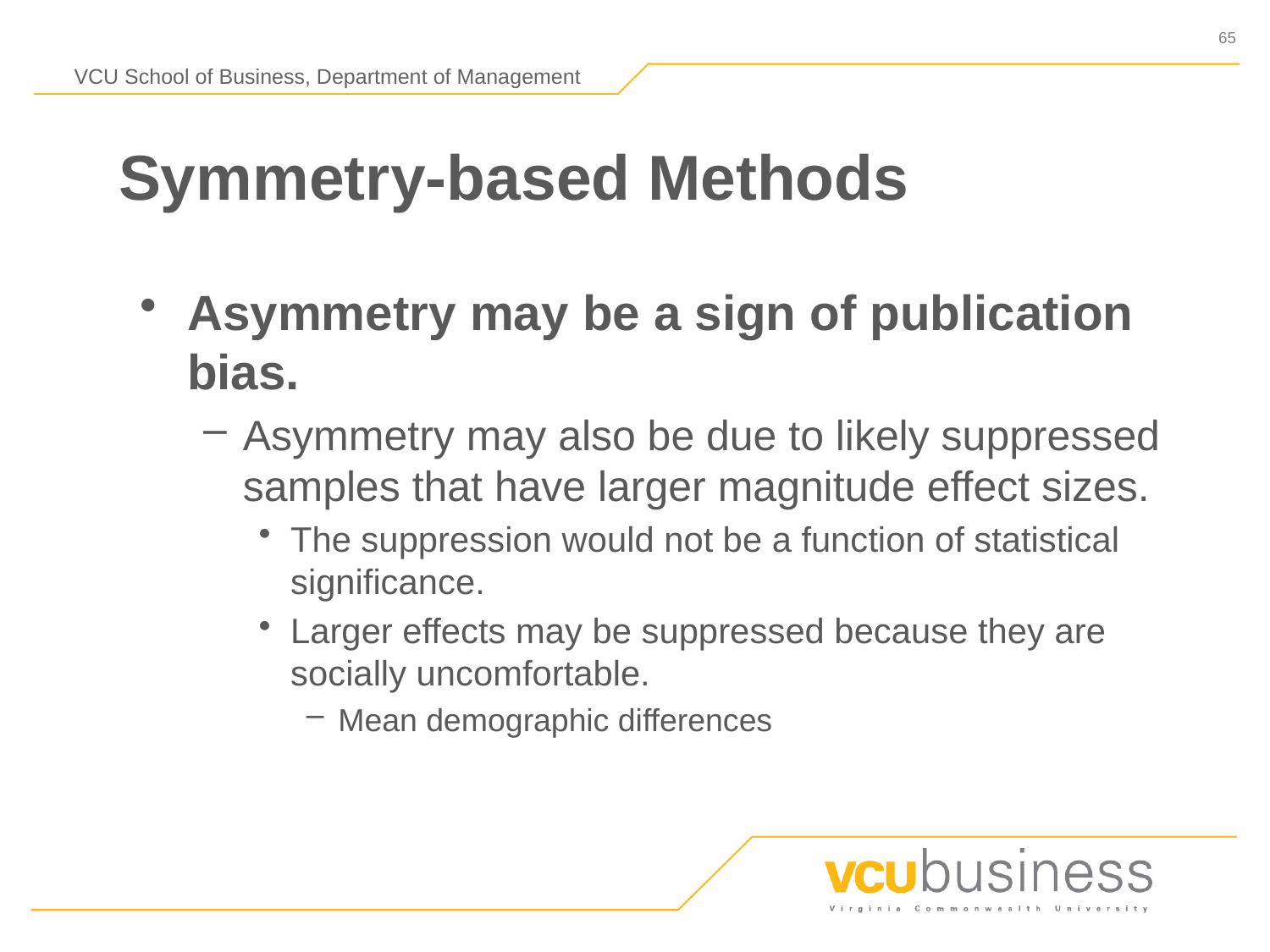

# Symmetry-based Methods
Asymmetry may be a sign of publication bias.
Asymmetry may also be due to likely suppressed samples that have larger magnitude effect sizes.
The suppression would not be a function of statistical significance.
Larger effects may be suppressed because they are socially uncomfortable.
Mean demographic differences